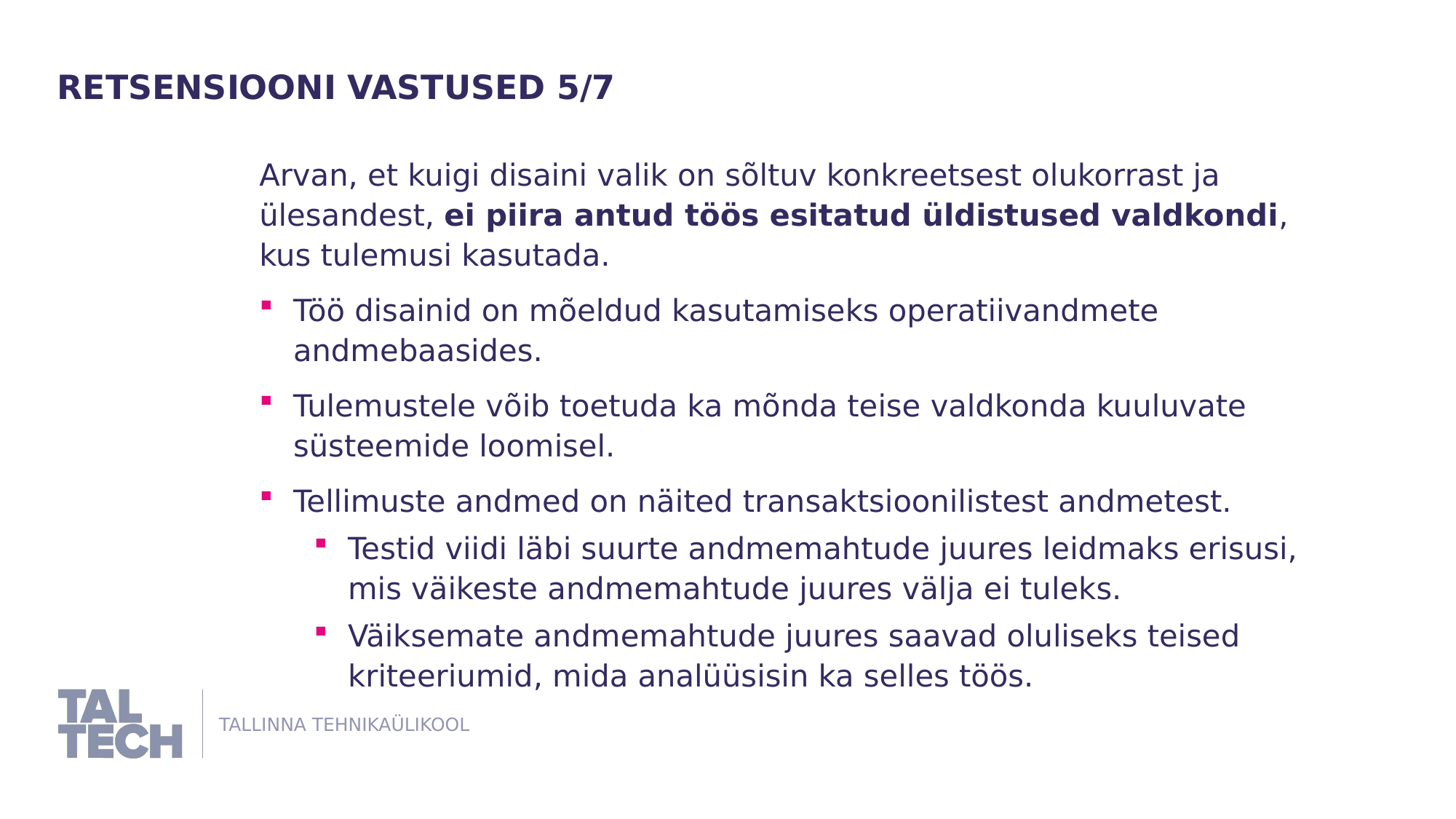

RETSENSIOONI VASTUSED 5/7
Arvan, et kuigi disaini valik on sõltuv konkreetsest olukorrast ja ülesandest, ei piira antud töös esitatud üldistused valdkondi, kus tulemusi kasutada.
Töö disainid on mõeldud kasutamiseks operatiivandmete andmebaasides.
Tulemustele võib toetuda ka mõnda teise valdkonda kuuluvate süsteemide loomisel.
Tellimuste andmed on näited transaktsioonilistest andmetest.
Testid viidi läbi suurte andmemahtude juures leidmaks erisusi, mis väikeste andmemahtude juures välja ei tuleks.
Väiksemate andmemahtude juures saavad oluliseks teised kriteeriumid, mida analüüsisin ka selles töös.